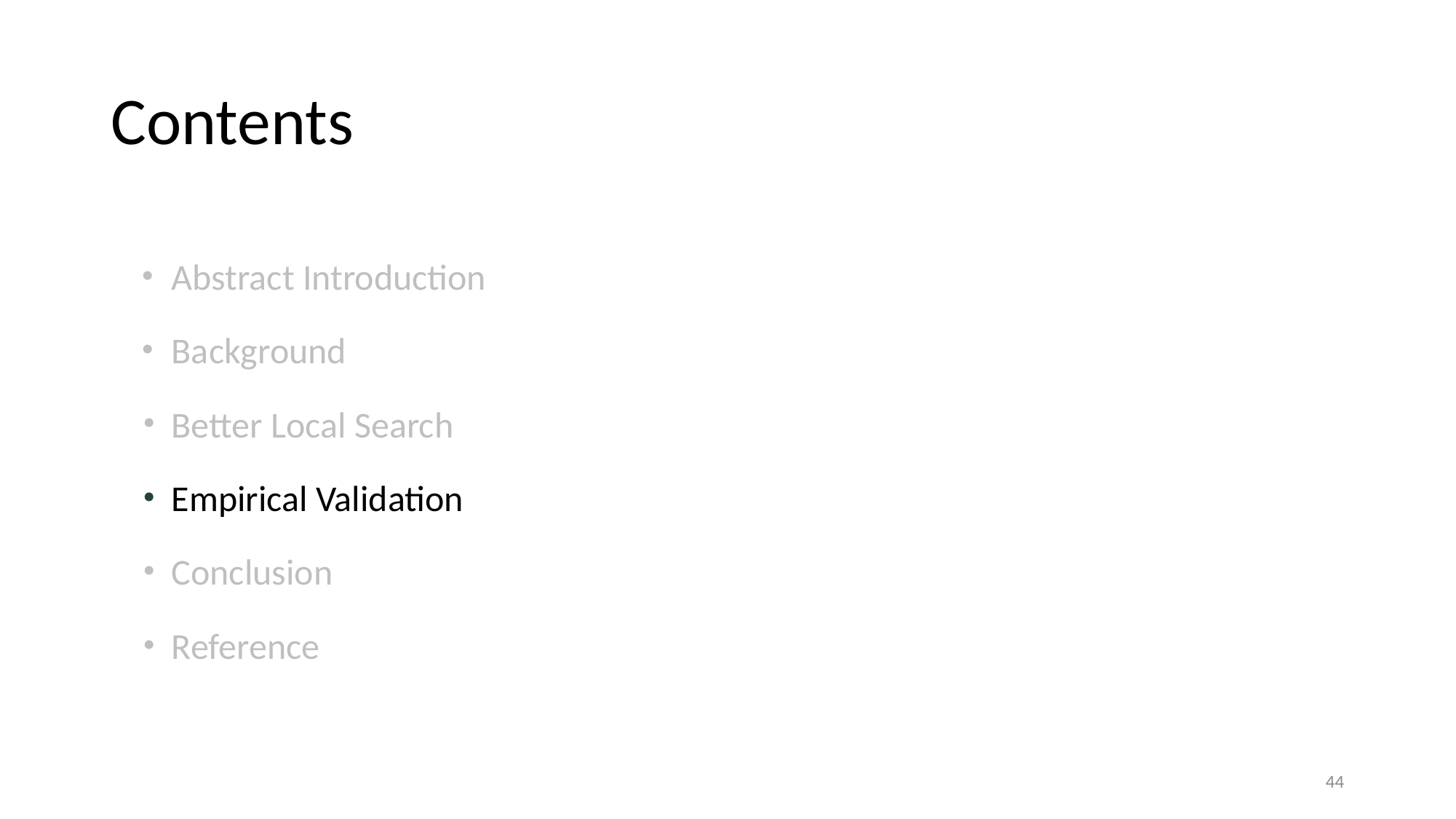

# Contents
Abstract Introduction
Background
Better Local Search
Empirical Validation
Conclusion
Reference

44